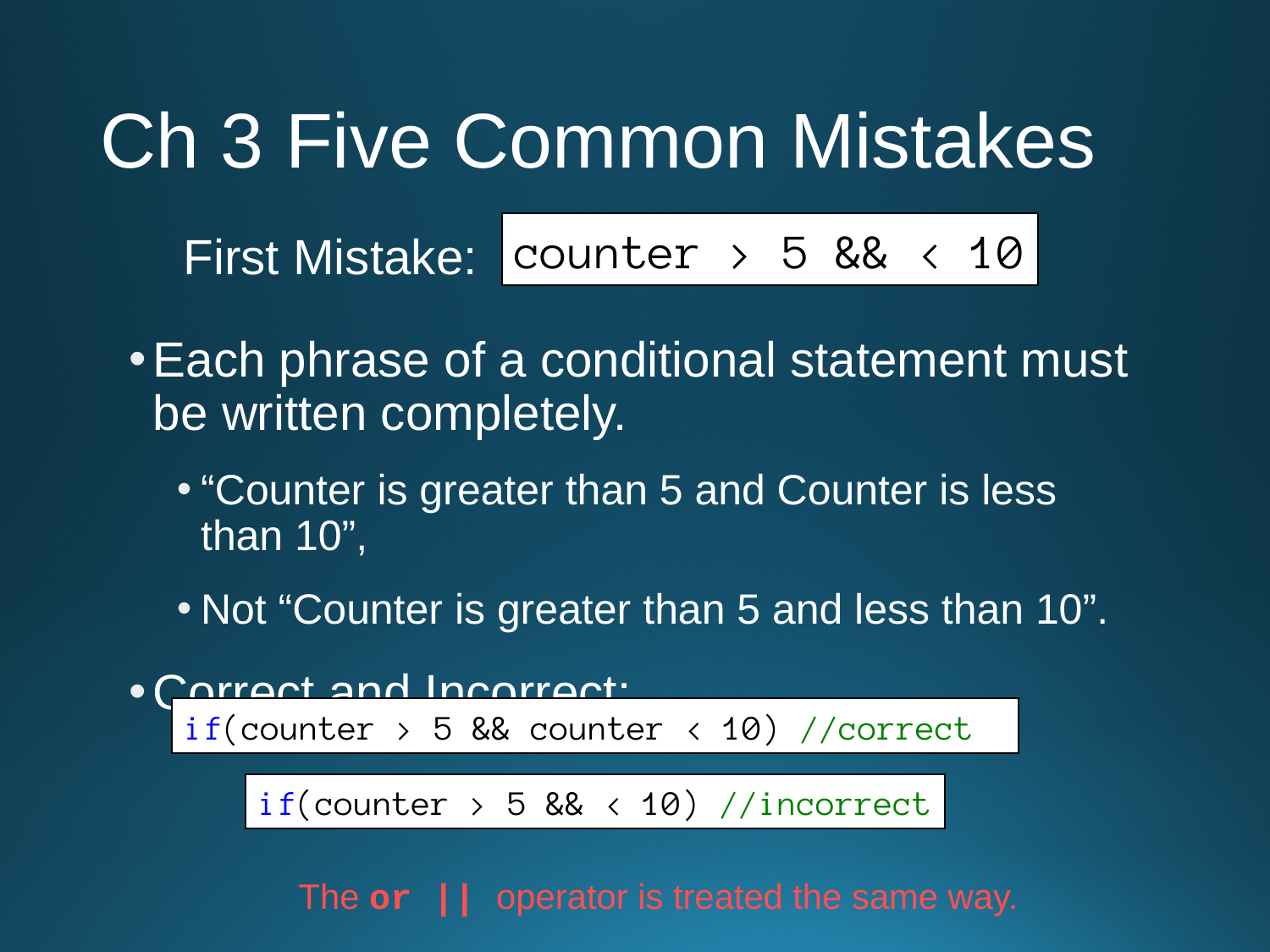

# Ch 3 Five Common Mistakes
counter > 5 && < 10
First Mistake:
Each phrase of a conditional statement must be written completely.
“Counter is greater than 5 and Counter is less than 10”,
Not “Counter is greater than 5 and less than 10”.
Correct and Incorrect:
if(counter > 5 && counter < 10) //correct
if(counter > 5 && < 10) //incorrect
The or || operator is treated the same way.